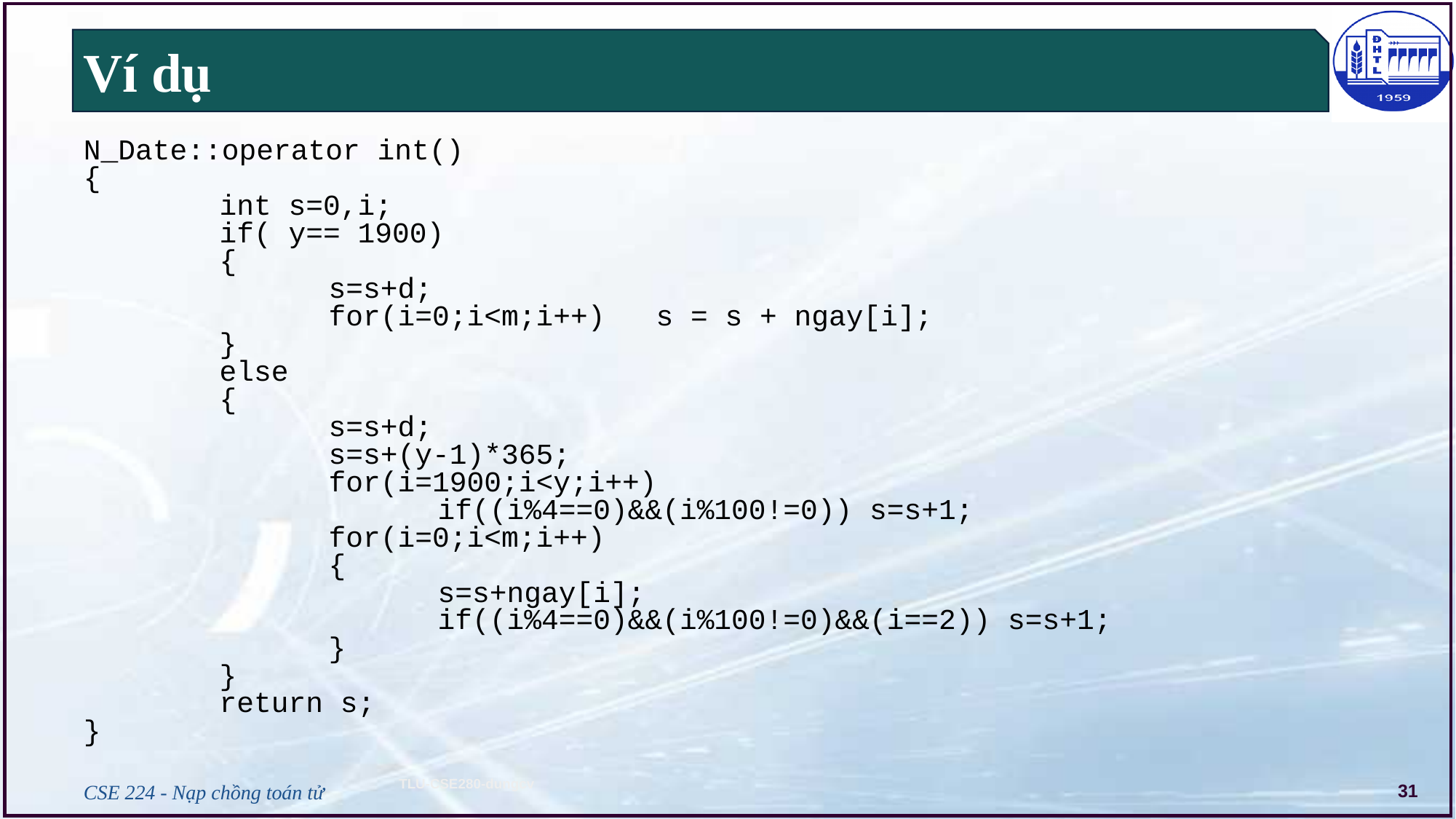

# Ví dụ
N_Date::operator int()
{
		int s=0,i;
		if( y== 1900)
		{
			s=s+d;
			for(i=0;i<m;i++)	s = s + ngay[i];
		}
		else
		{
			s=s+d;
			s=s+(y-1)*365;
			for(i=1900;i<y;i++)
				if((i%4==0)&&(i%100!=0)) s=s+1;
			for(i=0;i<m;i++)
			{
				s=s+ngay[i];
				if((i%4==0)&&(i%100!=0)&&(i==2)) s=s+1;
			}
		}
		return s;
}
CSE 224 - Nạp chồng toán tử
31